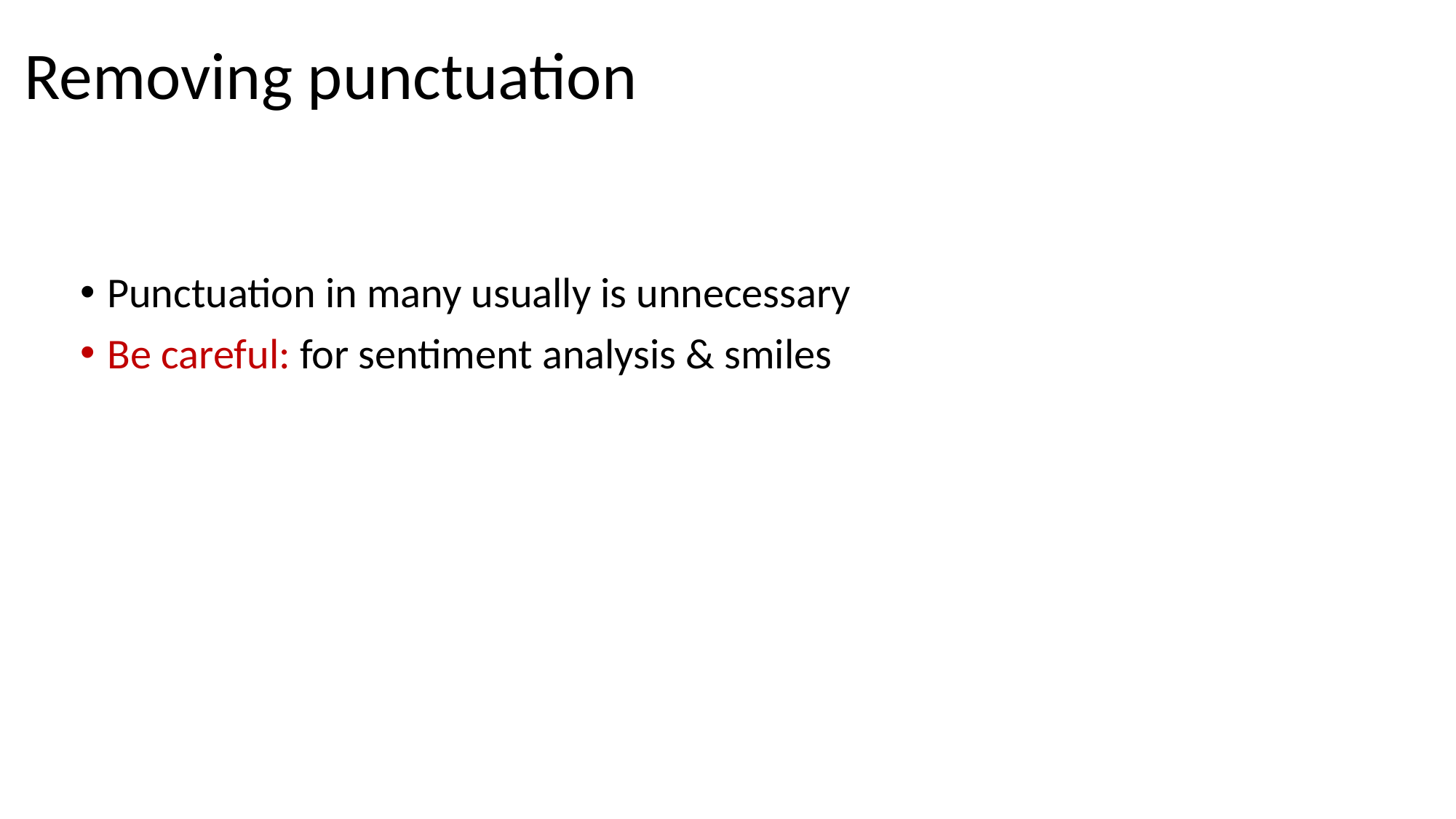

Removing punctuation
Punctuation in many usually is unnecessary
Be careful: for sentiment analysis & smiles